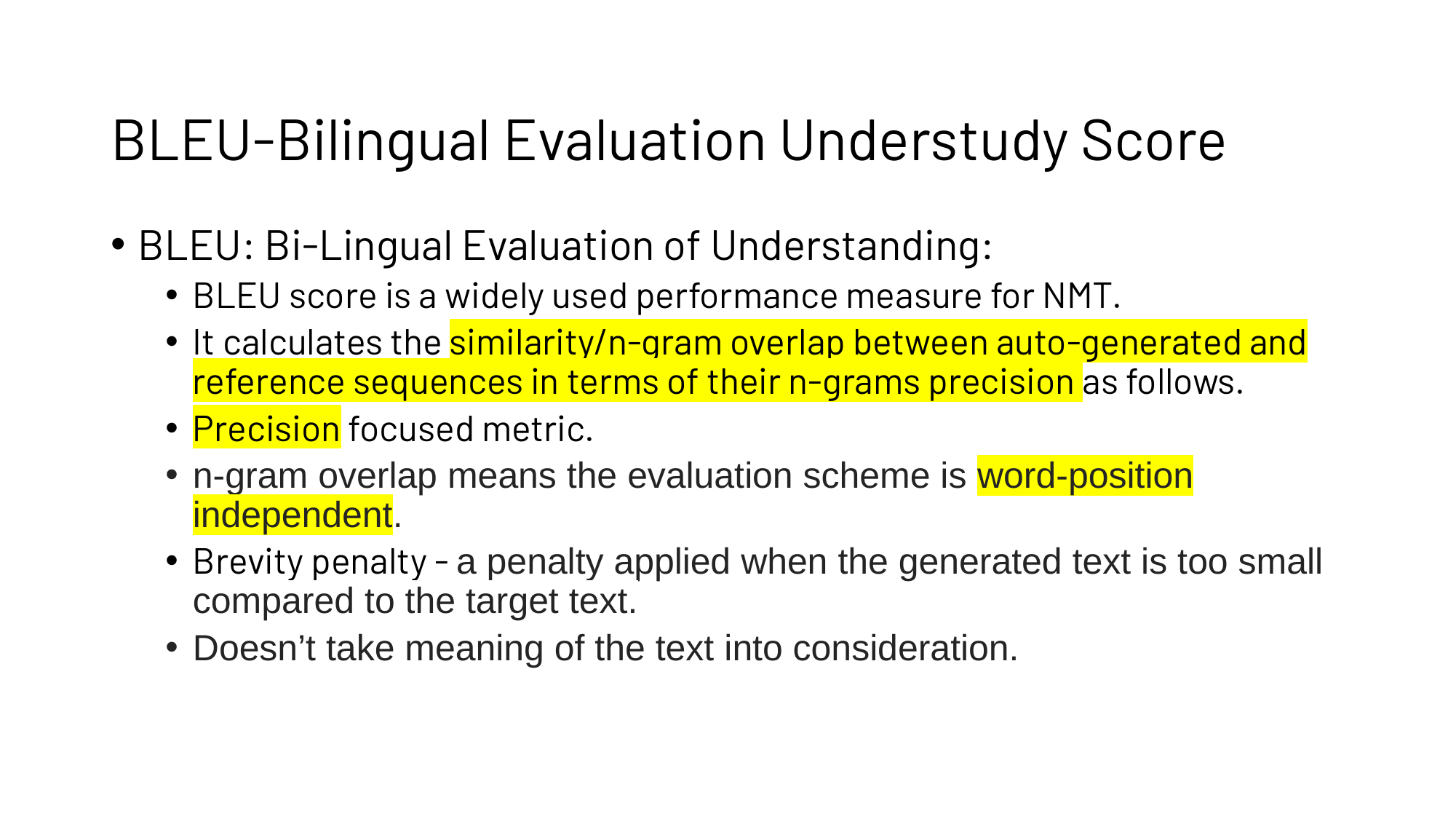

# BLEU-Bilingual Evaluation Understudy Score
BLEU: Bi-Lingual Evaluation of Understanding:
BLEU score is a widely used performance measure for NMT.
It calculates the similarity/n-gram overlap between auto-generated and reference sequences in terms of their n-grams precision as follows.
Precision focused metric.
n-gram overlap means the evaluation scheme is word-position independent.
Brevity penalty - a penalty applied when the generated text is too small compared to the target text.
Doesn’t take meaning of the text into consideration.